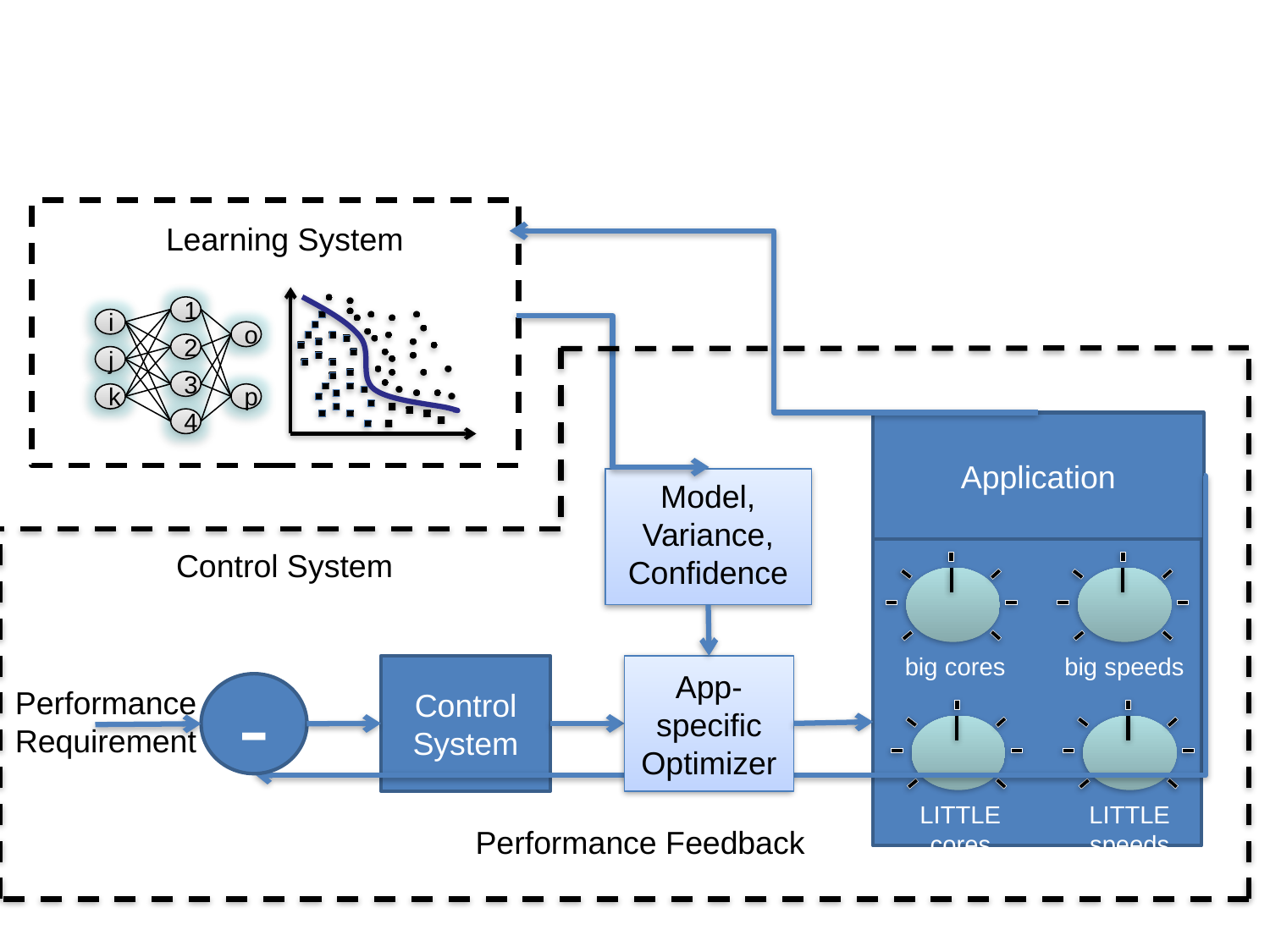

Learning System

1
i
o
2
j
3
k
p
4
App
1
Application

Model,
Variance,
Confidence

Control System

big cores
big speeds
Control
System
App-specific
Optimizer
-
Performance
Requirement

LITTLE cores
LITTLE speeds
Performance Feedback